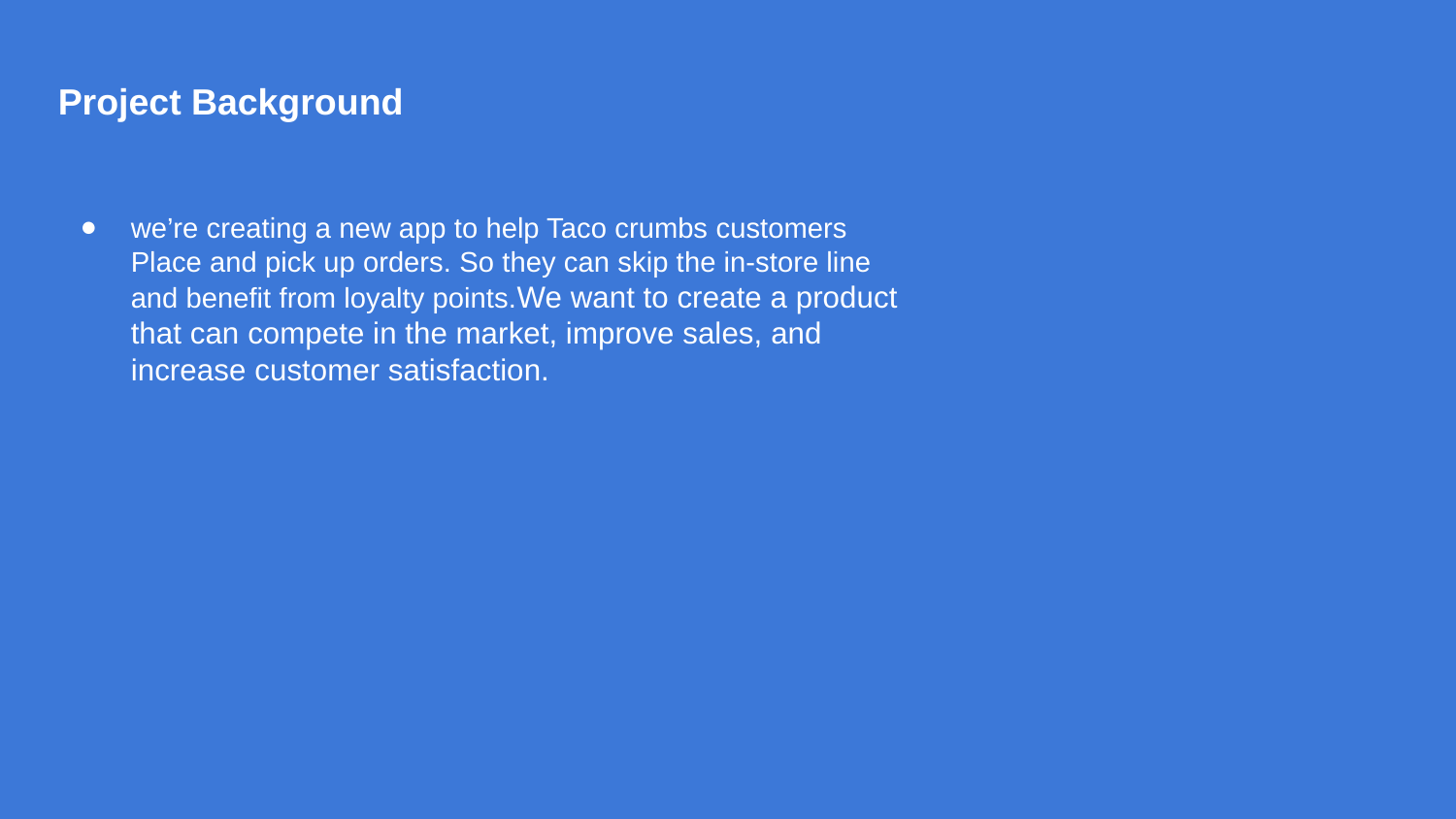

Project Background

we’re creating a new app to help Taco crumbs customers Place and pick up orders. So they can skip the in-store line and benefit from loyalty points.We want to create a product that can compete in the market, improve sales, and increase customer satisfaction.